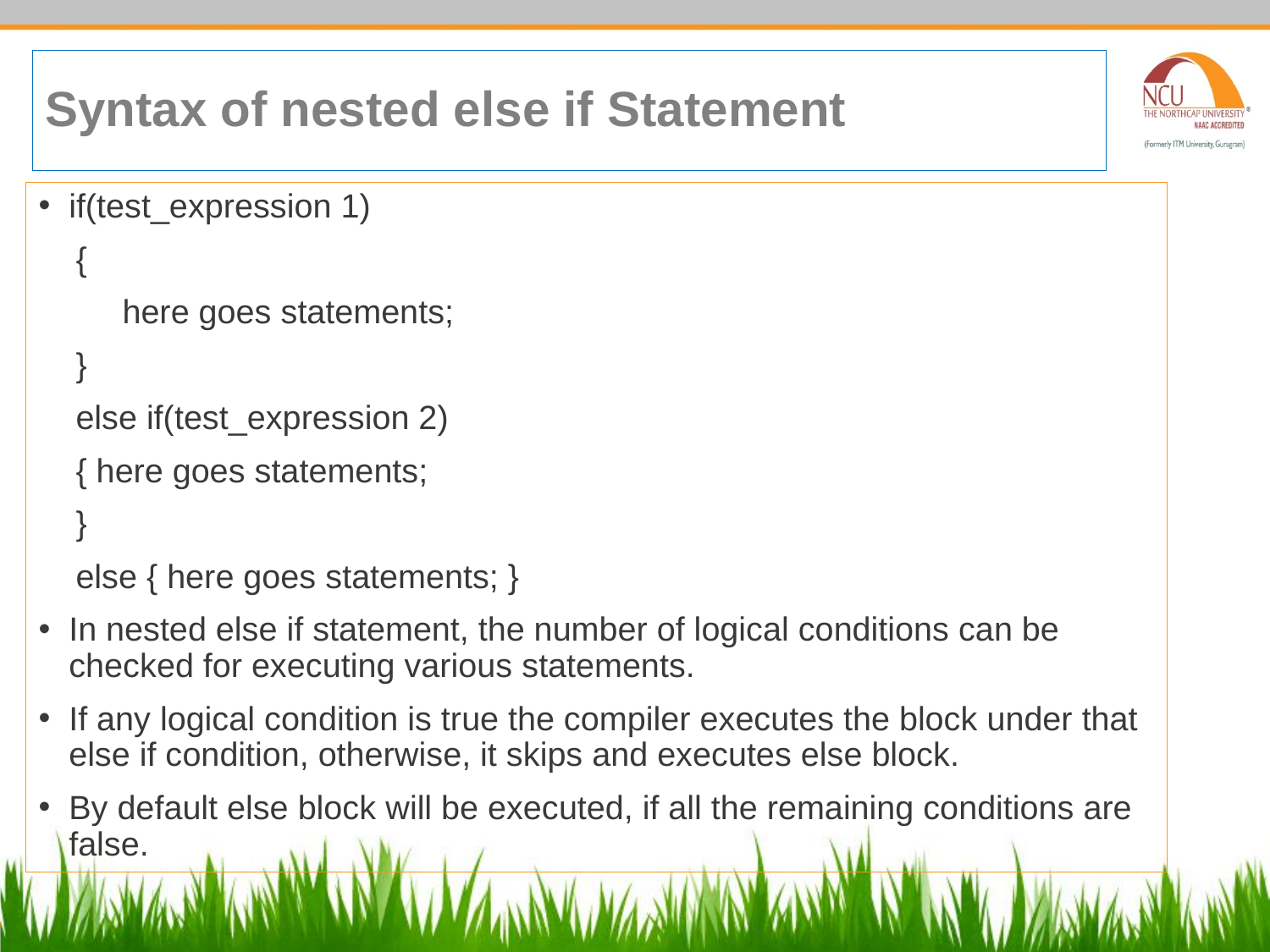

# Syntax of nested else if Statement
if(test_expression 1)
    {
         here goes statements;
    }
    else if(test_expression 2)
    { here goes statements;
    }
    else { here goes statements; }
In nested else if statement, the number of logical conditions can be checked for executing various statements.
If any logical condition is true the compiler executes the block under that else if condition, otherwise, it skips and executes else block.
By default else block will be executed, if all the remaining conditions are false.